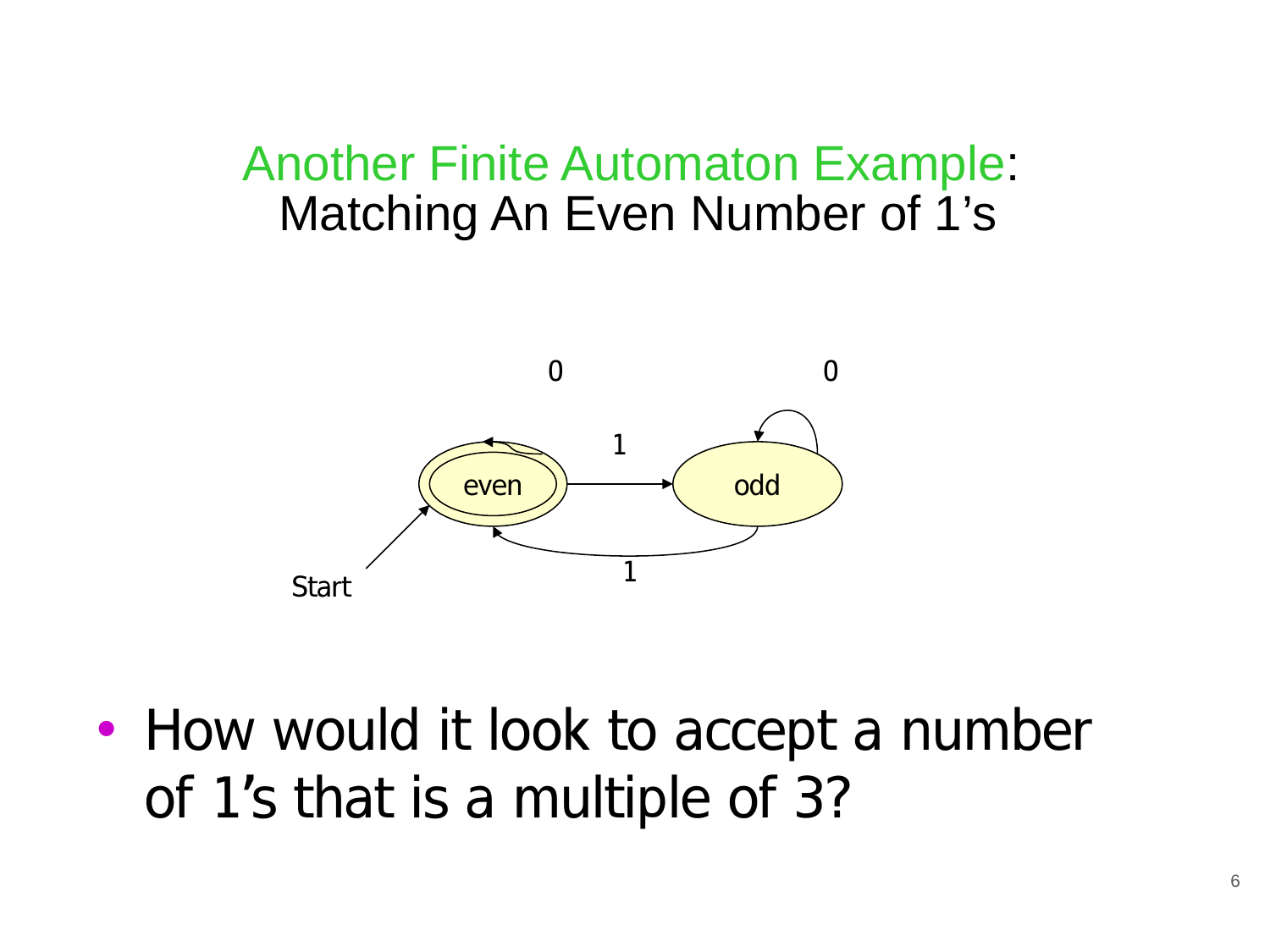

# Another Finite Automaton Example: Matching An Even Number of 1’s
0
0
1
even
odd

1
Start
How would it look to accept a number of 1’s that is a multiple of 3?
6